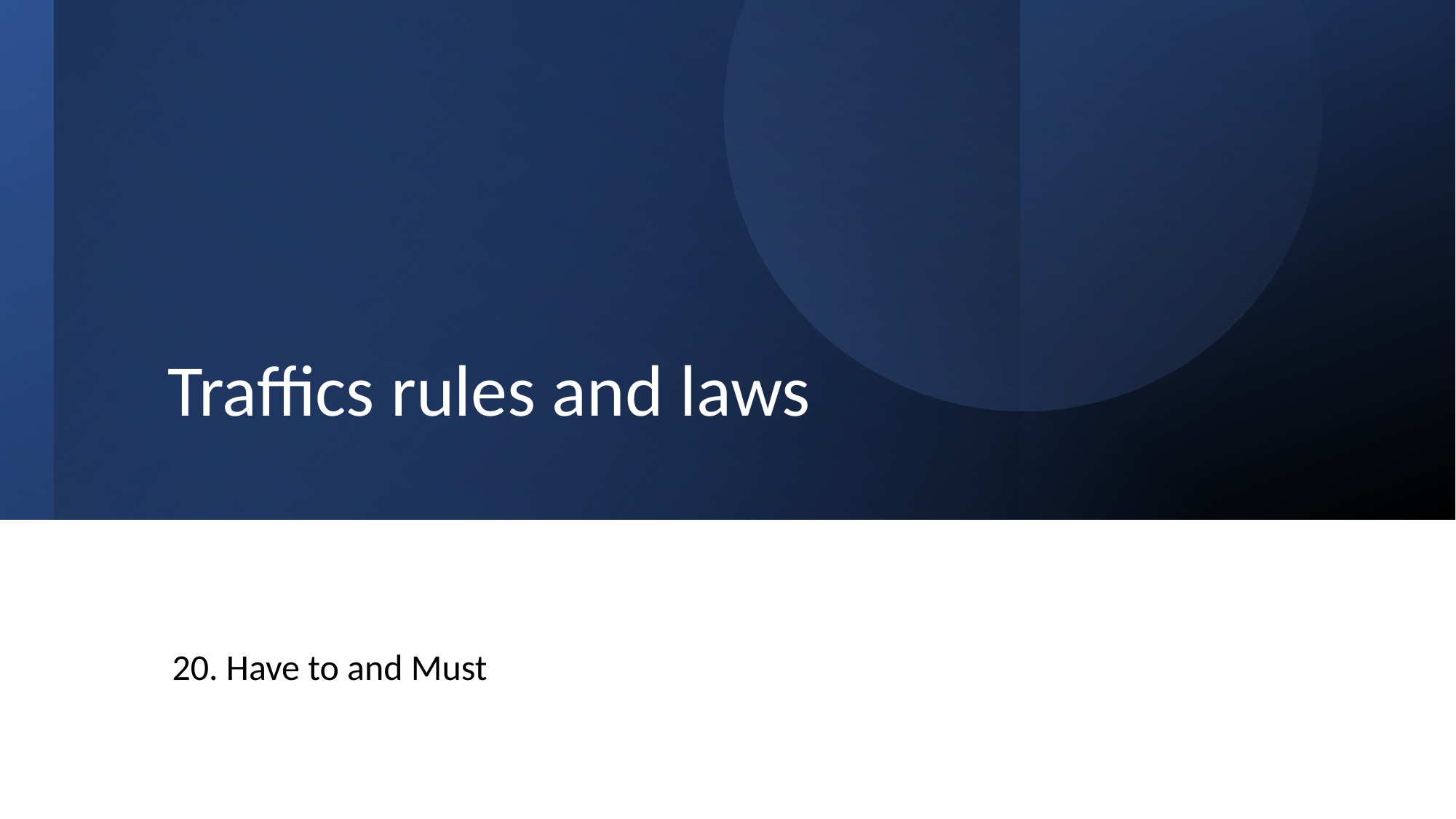

# Traffics rules and laws
20. Have to and Must